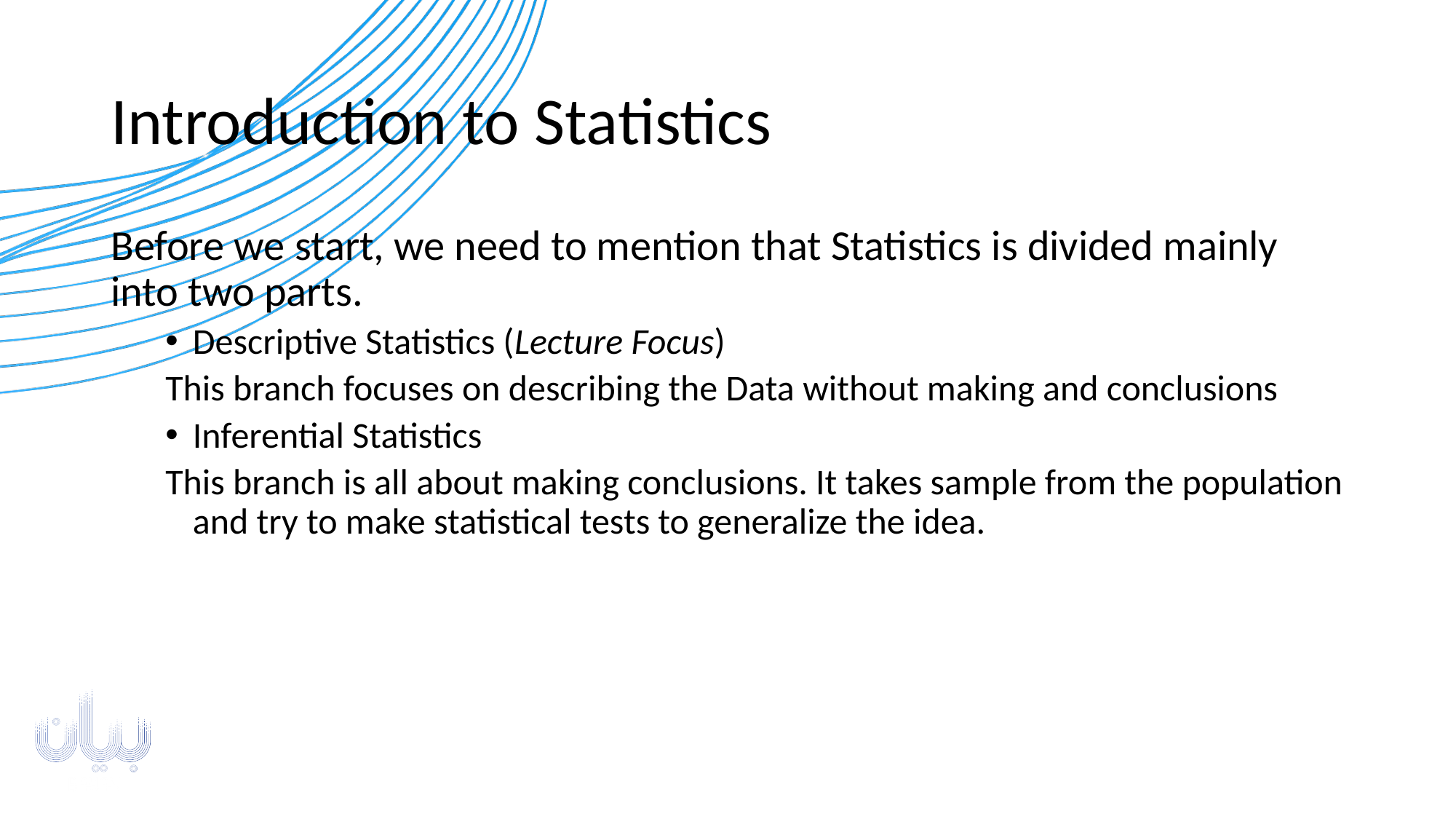

# Introduction to Statistics
Before we start, we need to mention that Statistics is divided mainly into two parts.
Descriptive Statistics (Lecture Focus)
This branch focuses on describing the Data without making and conclusions
Inferential Statistics
This branch is all about making conclusions. It takes sample from the population and try to make statistical tests to generalize the idea.